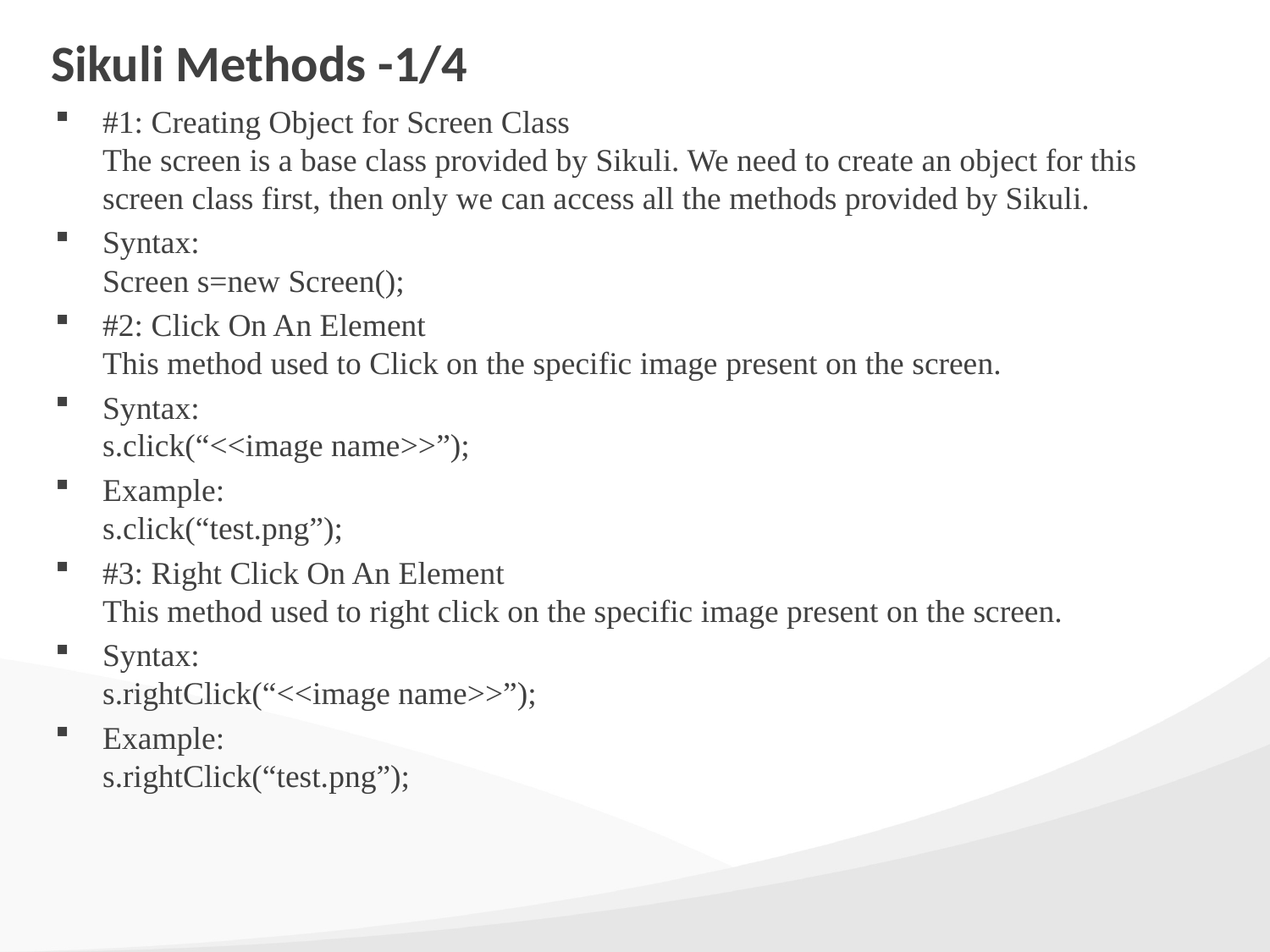

# Sikuli Methods -1/4
#1: Creating Object for Screen Class
The screen is a base class provided by Sikuli. We need to create an object for this screen class first, then only we can access all the methods provided by Sikuli.
Syntax:
Screen s=new Screen();
#2: Click On An Element
This method used to Click on the specific image present on the screen.
Syntax:
s.click(“<<image name>>”);
Example:
s.click(“test.png”);
#3: Right Click On An Element
This method used to right click on the specific image present on the screen.
Syntax:
s.rightClick(“<<image name>>”);
Example:
s.rightClick(“test.png”);